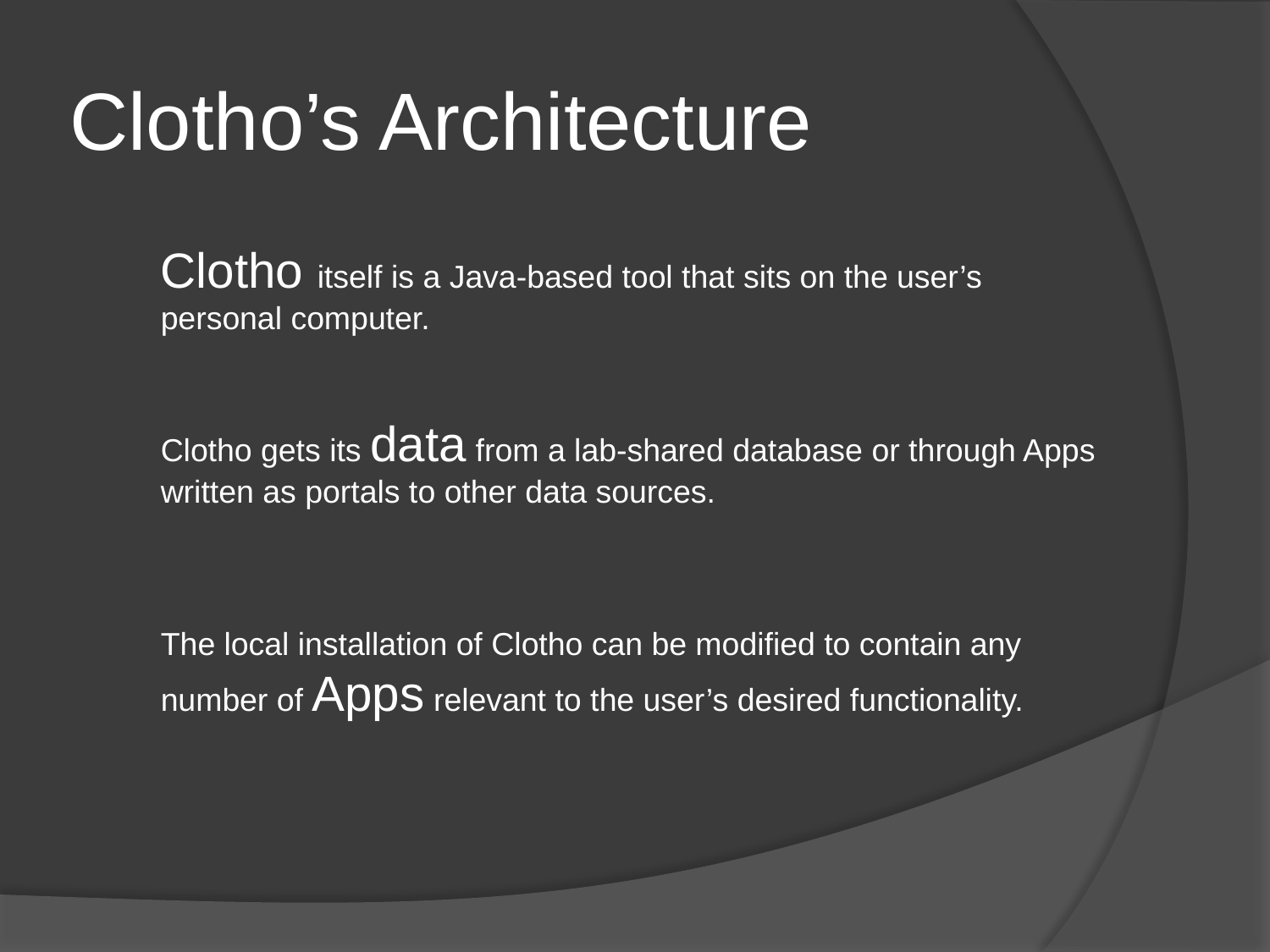

# Clotho’s Architecture
Clotho itself is a Java-based tool that sits on the user’s personal computer.

Clotho gets its data from a lab-shared database or through Apps written as portals to other data sources.

The local installation of Clotho can be modified to contain any number of Apps relevant to the user’s desired functionality.